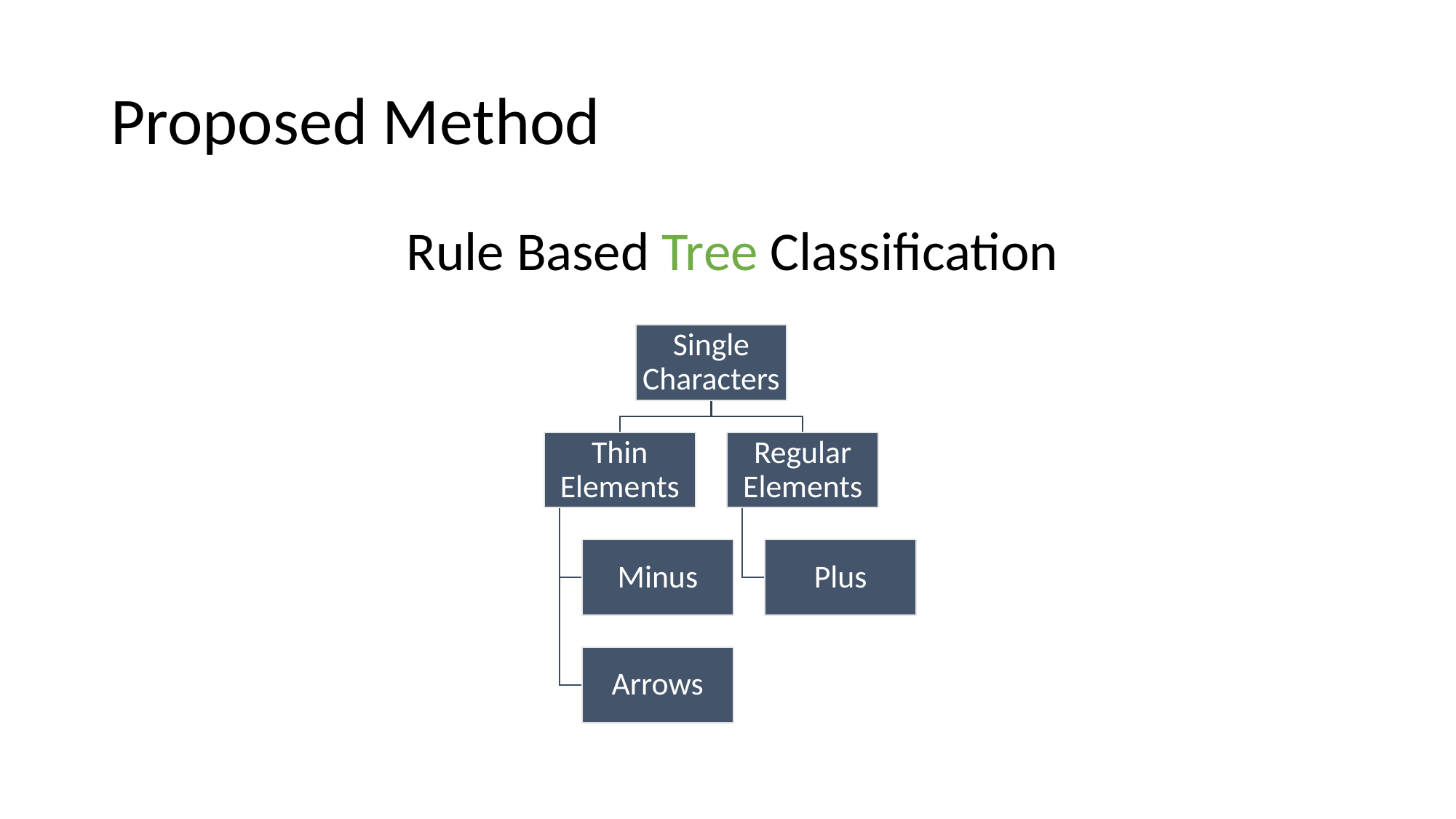

# Proposed Method
		        Rule Based Tree Classification

Single Characters
Thin Elements
Minus
Arrows
Regular Elements
Plus